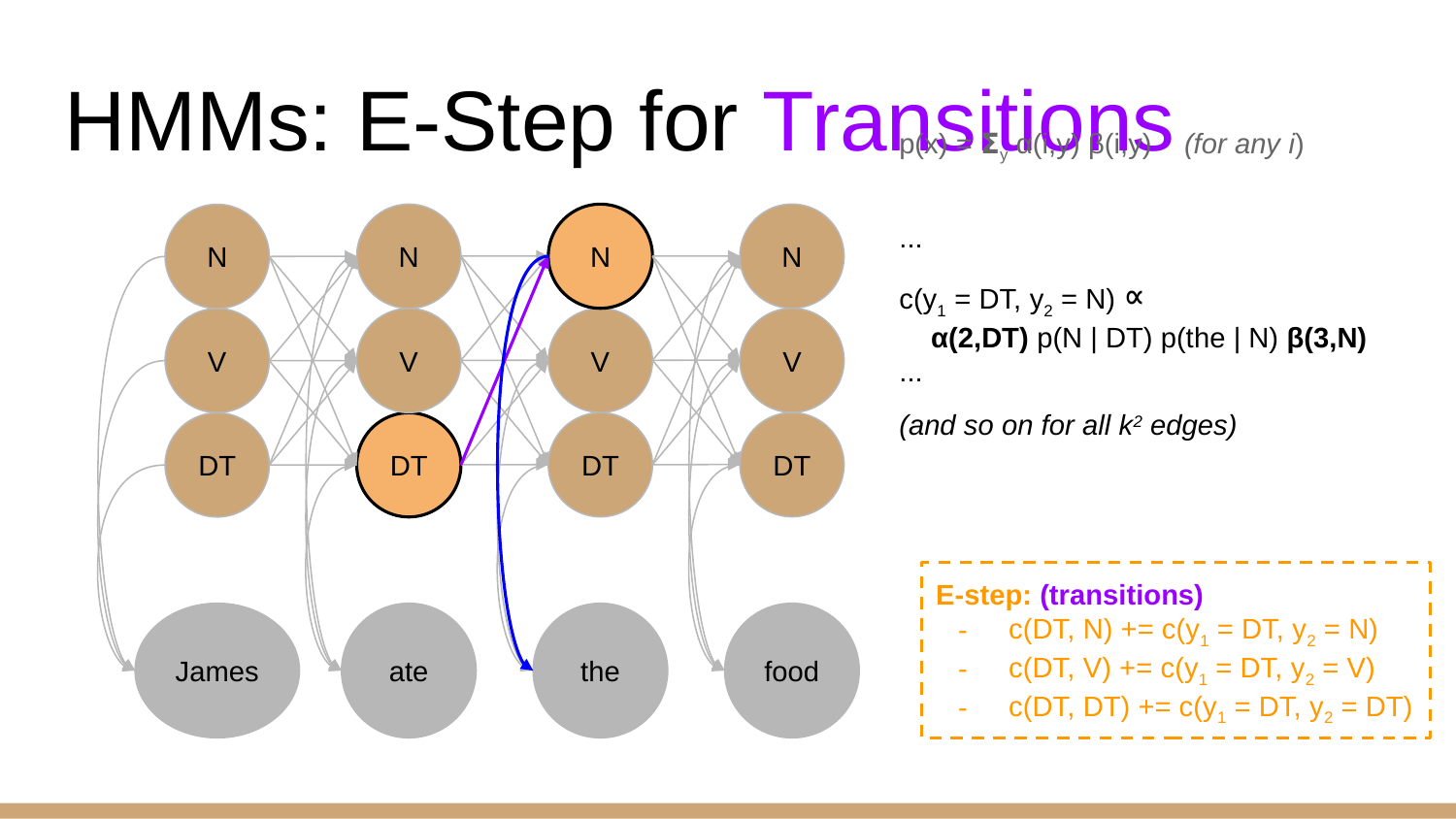

# HMMs: E-Step for Transitions
p(x) = 𝝨y α(i,y) β(i,y)    (for any i)
N
N
N
N
...

c(y1 = DT, y2 = N) ∝
    α(2,DT) p(N | DT) p(the | N) β(3,N)
...

(and so on for all k2 edges)
V
V
V
V
DT
DT
DT
DT
E-step: (transitions)
c(DT, N) += c(y1 = DT, y2 = N)
c(DT, V) += c(y1 = DT, y2 = V)
c(DT, DT) += c(y1 = DT, y2 = DT)
James
ate
the
food